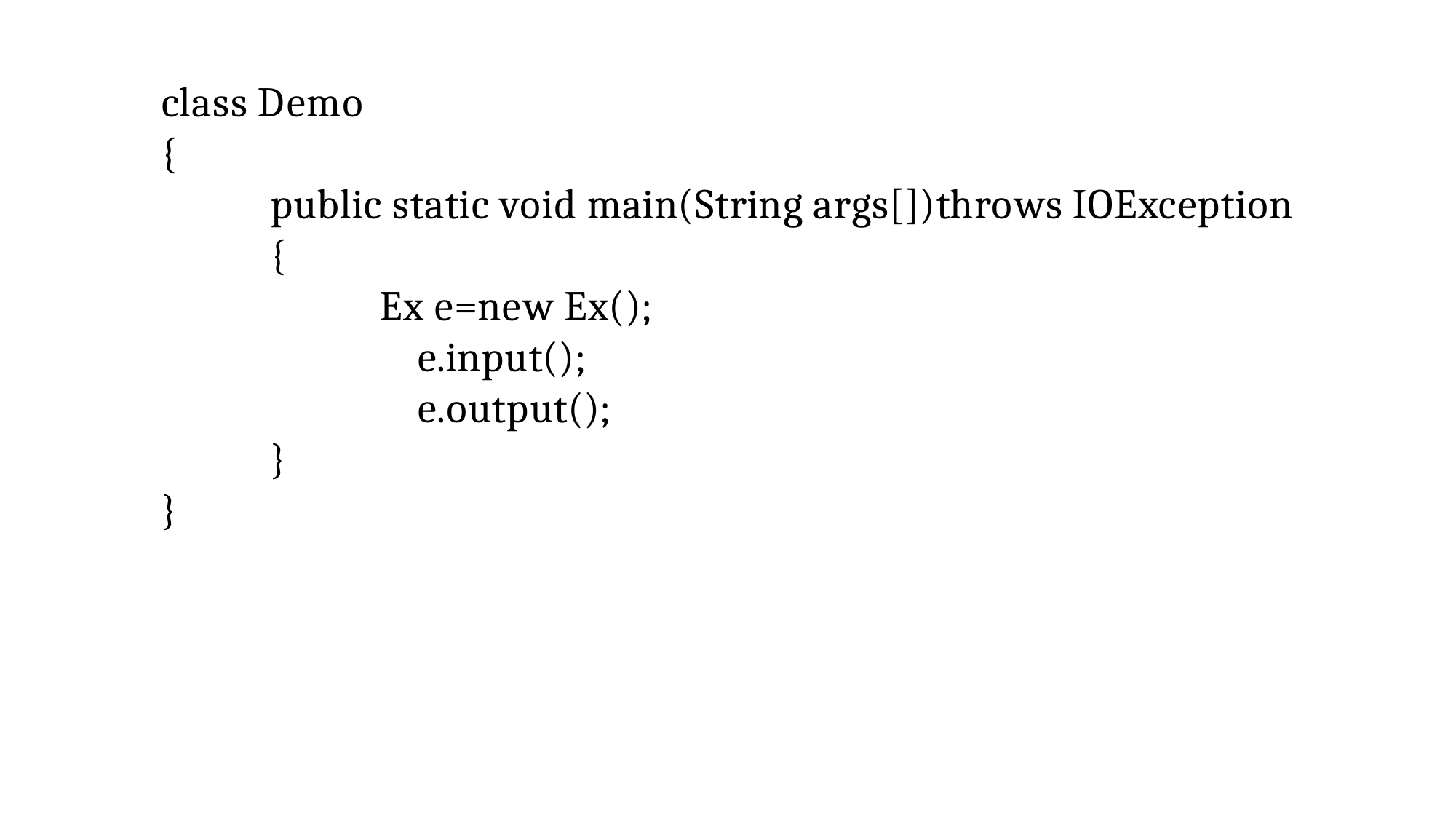

class Demo
{
	public static void main(String args[])throws IOException
	{
		Ex e=new Ex();
		    e.input();
		    e.output();
	}
}